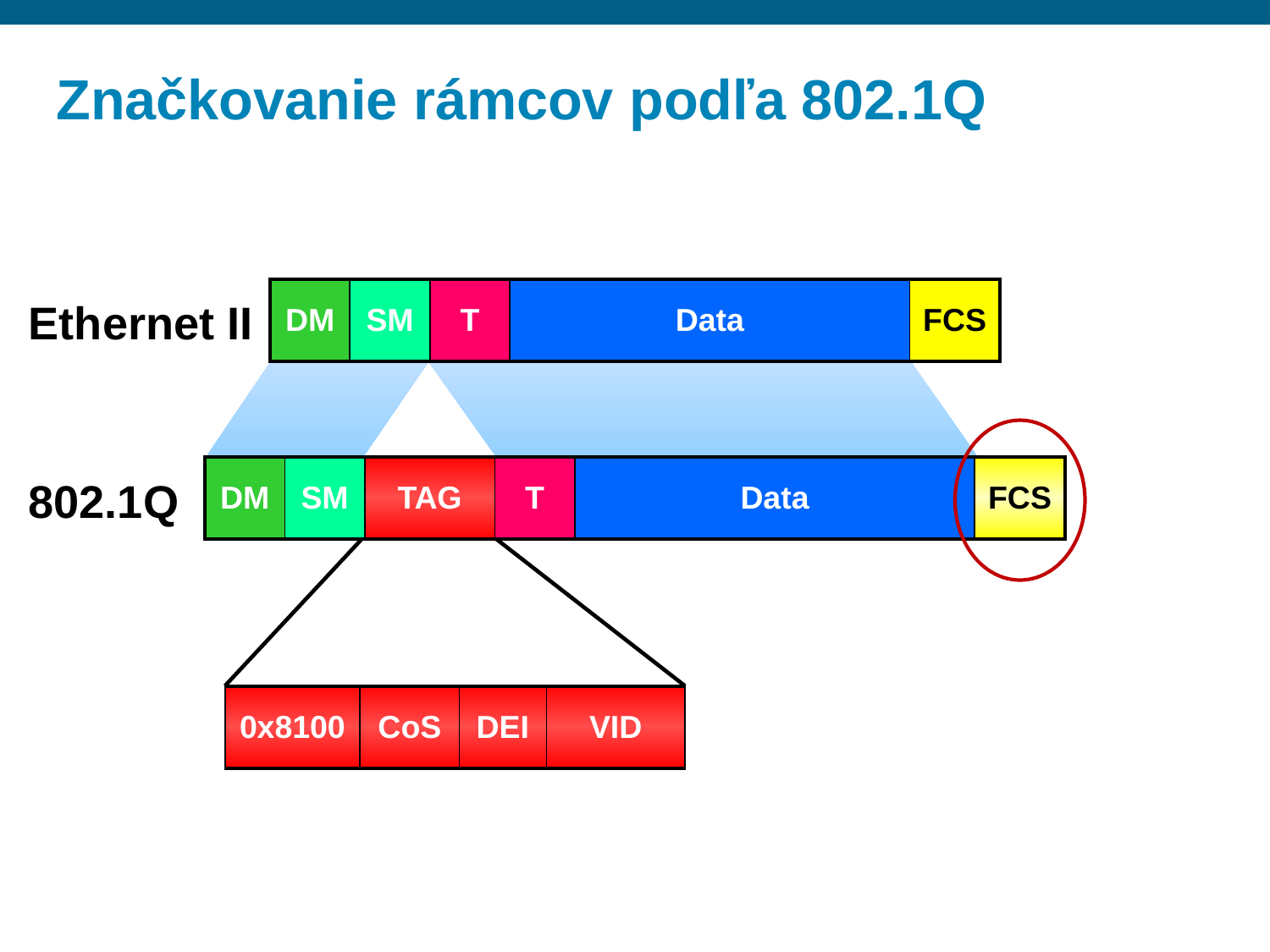

# Značkovanie rámcov podľa 802.1Q
| DM | SM | T | Data | FCS |
| --- | --- | --- | --- | --- |
Ethernet II

| DM | SM | TAG | T | Data | FCS |
| --- | --- | --- | --- | --- | --- |
802.1Q
| 0x8100 | CoS | DEI | VID |
| --- | --- | --- | --- |